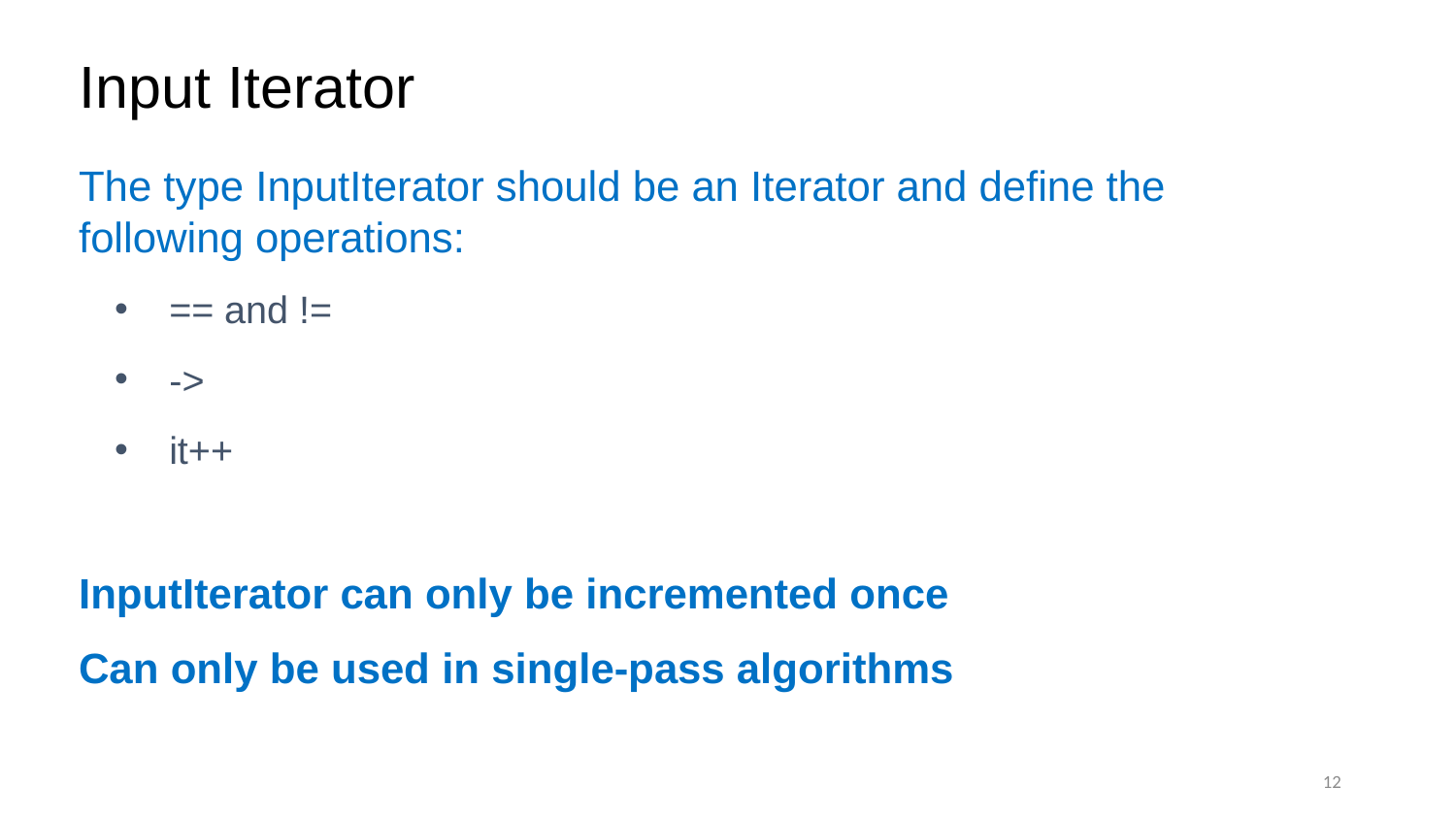

# Input Iterator
The type InputIterator should be an Iterator and define the following operations:
== and !=
->
it++

InputIterator can only be incremented once
Can only be used in single-pass algorithms

12